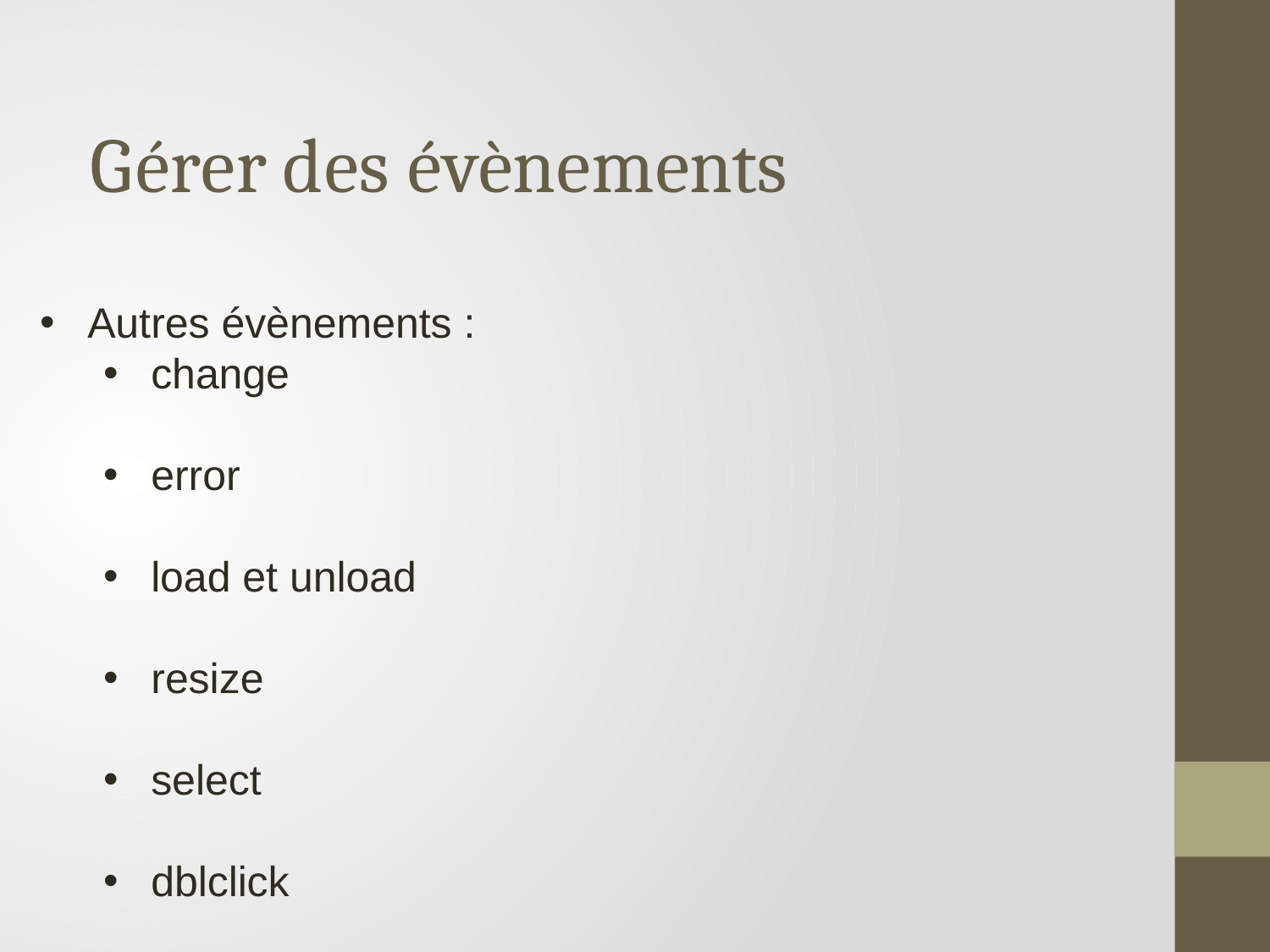

# Gérer des évènements

Autres évènements :
change

error

load et unload

resize

select

dblclick